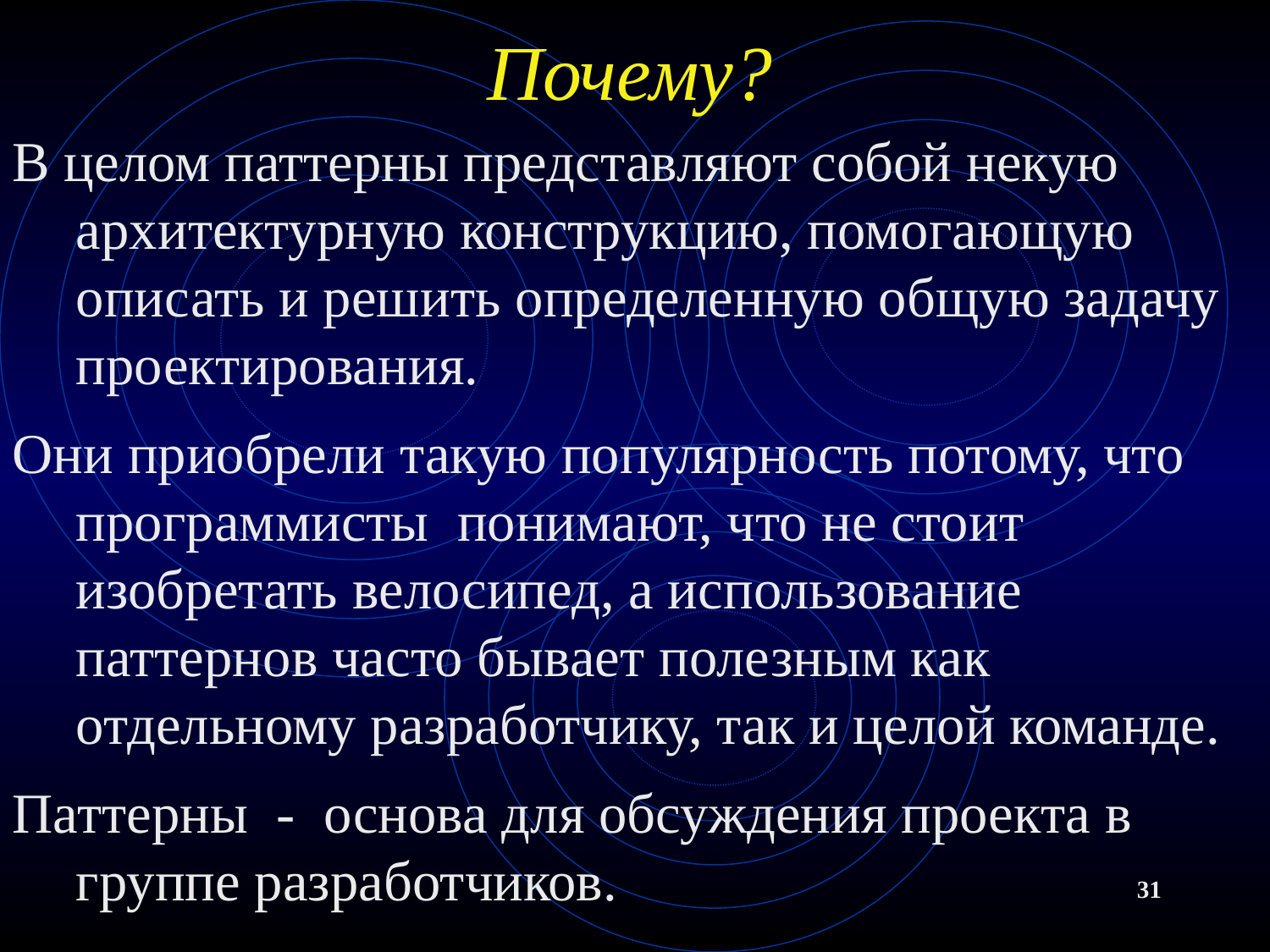

# Почему?
В целом паттерны представляют собой некую архитектурную конструкцию, помогающую описать и решить определенную общую задачу проектирования.
Они приобрели такую популярность потому, что программисты  понимают, что не стоит изобретать велосипед, а использование паттернов часто бывает полезным как отдельному разработчику, так и целой команде.
Паттерны  -  основа для обсуждения проекта в группе разработчиков.

31